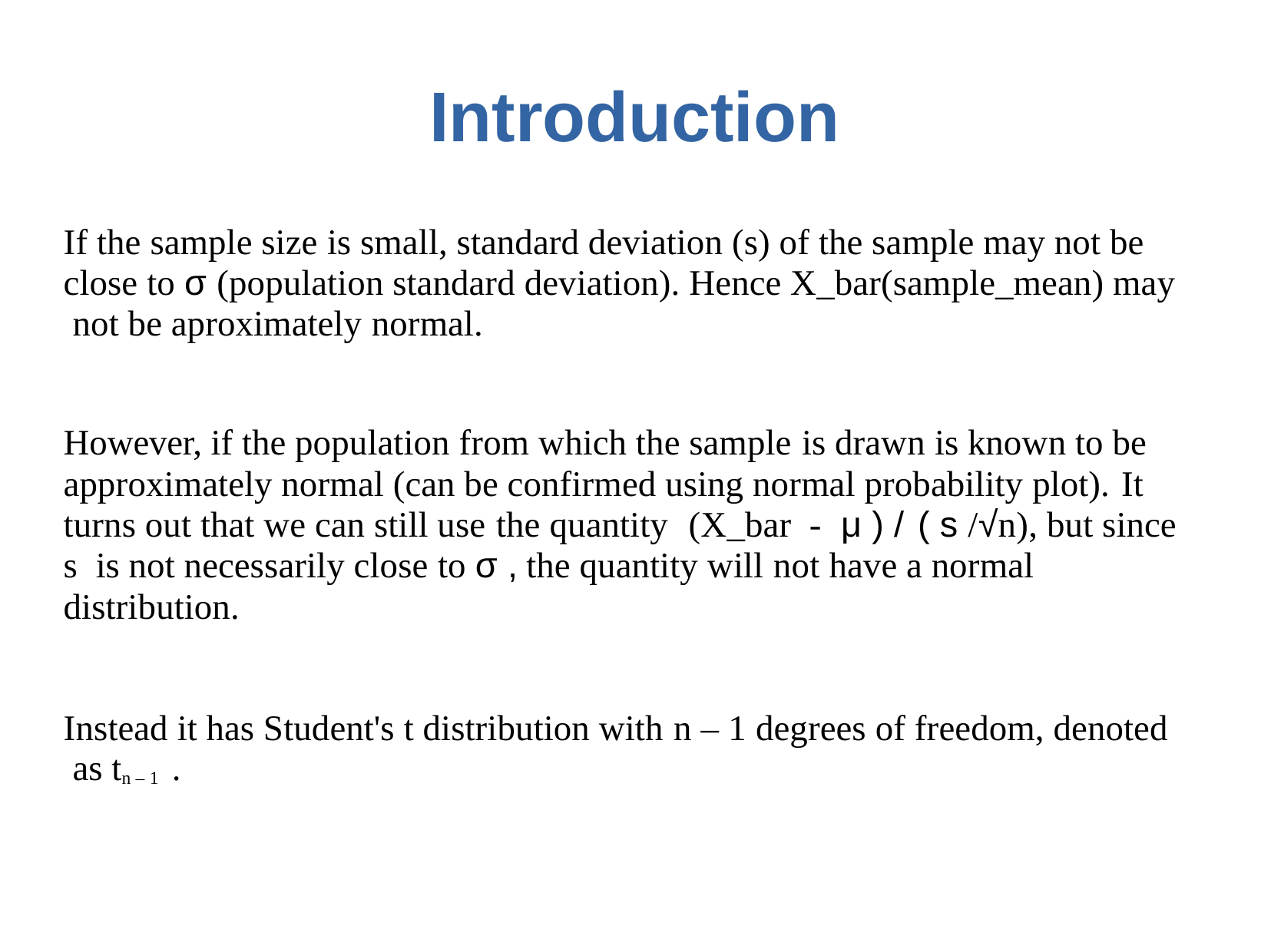

# Introduction
If the sample size is small, standard deviation (s) of the sample may not be  close to σ (population standard deviation). Hence X_bar(sample_mean) may  not be aproximately normal.

However, if the population from which the sample is drawn is known to be  approximately normal (can be confirmed using normal probability plot). It  turns out that we can still use the quantity	(X_bar	-	μ ) / ( s /√n), but since s  is not necessarily close to σ , the quantity will not have a normal distribution.

Instead it has Student's t distribution with n – 1 degrees of freedom, denoted  as tn – 1 .